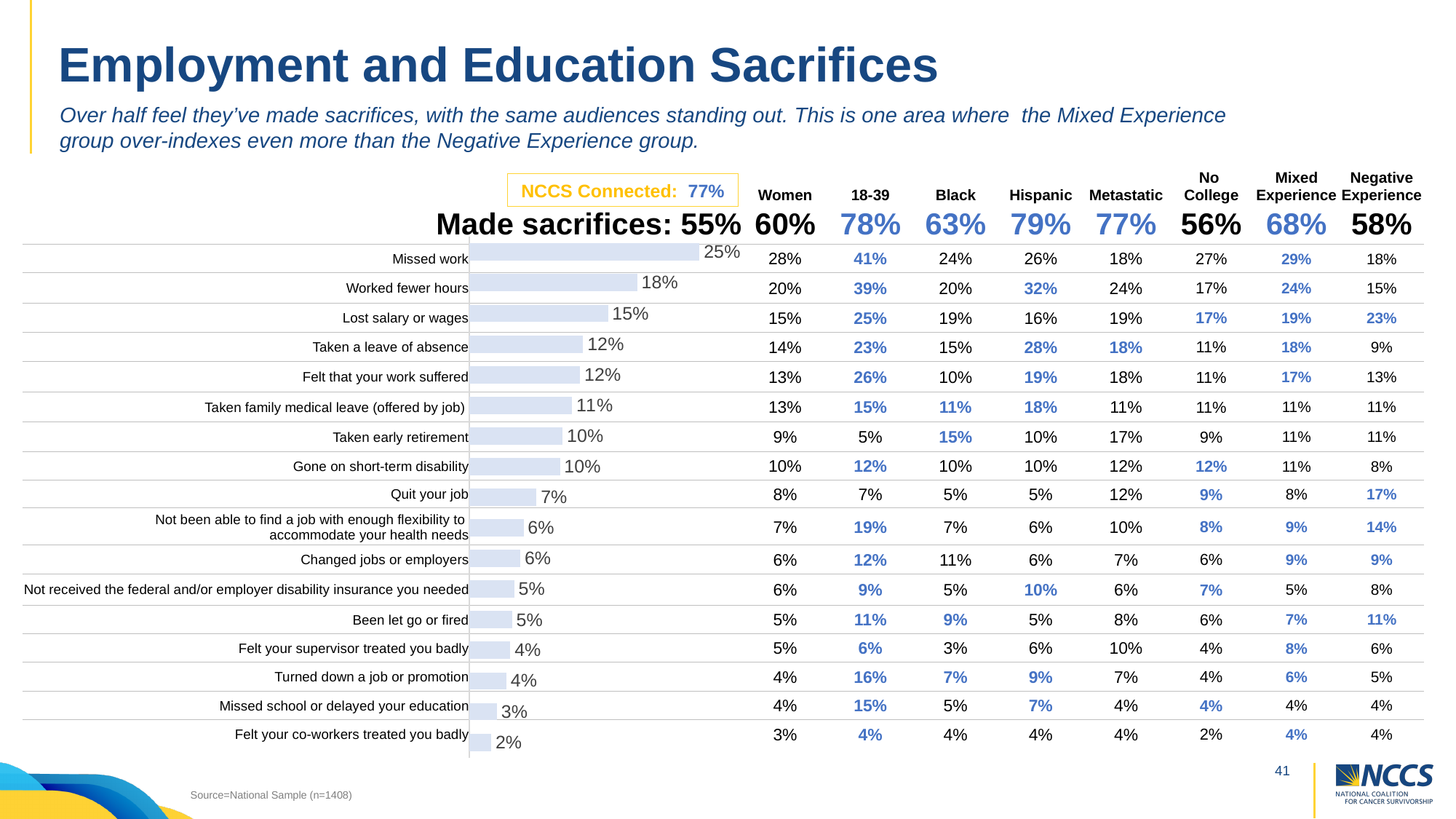

# Employment and Education Sacrifices
Over half feel they’ve made sacrifices, with the same audiences standing out. This is one area where  the Mixed Experience group over-indexes even more than the Negative Experience group.
|  |  | Women | 18-39 | Black | Hispanic | Metastatic | No College | Mixed Experience | Negative Experience |
| --- | --- | --- | --- | --- | --- | --- | --- | --- | --- |
| Made sacrifices: 55% |  | 60% | 78% | 63% | 79% | 77% | 56% | 68% | 58% |
| Missed work |  | 28% | 41% | 24% | 26% | 18% | 27% | 29% | 18% |
| Worked fewer hours |  | 20% | 39% | 20% | 32% | 24% | 17% | 24% | 15% |
| Lost salary or wages |  | 15% | 25% | 19% | 16% | 19% | 17% | 19% | 23% |
| Taken a leave of absence |  | 14% | 23% | 15% | 28% | 18% | 11% | 18% | 9% |
| Felt that your work suffered |  | 13% | 26% | 10% | 19% | 18% | 11% | 17% | 13% |
| Taken family medical leave (offered by job) |  | 13% | 15% | 11% | 18% | 11% | 11% | 11% | 11% |
| Taken early retirement |  | 9% | 5% | 15% | 10% | 17% | 9% | 11% | 11% |
| Gone on short-term disability |  | 10% | 12% | 10% | 10% | 12% | 12% | 11% | 8% |
| Quit your job |  | 8% | 7% | 5% | 5% | 12% | 9% | 8% | 17% |
| Not been able to find a job with enough flexibility to accommodate your health needs |  | 7% | 19% | 7% | 6% | 10% | 8% | 9% | 14% |
| Changed jobs or employers |  | 6% | 12% | 11% | 6% | 7% | 6% | 9% | 9% |
| Not received the federal and/or employer disability insurance you needed |  | 6% | 9% | 5% | 10% | 6% | 7% | 5% | 8% |
| Been let go or fired |  | 5% | 11% | 9% | 5% | 8% | 6% | 7% | 11% |
| Felt your supervisor treated you badly |  | 5% | 6% | 3% | 6% | 10% | 4% | 8% | 6% |
| Turned down a job or promotion |  | 4% | 16% | 7% | 9% | 7% | 4% | 6% | 5% |
| Missed school or delayed your education |  | 4% | 15% | 5% | 7% | 4% | 4% | 4% | 4% |
| Felt your co-workers treated you badly |  | 3% | 4% | 4% | 4% | 4% | 2% | 4% | 4% |
NCCS Connected:  77%

### Chart

| Category | Series 1 |
|---|---|
| Missed work | 0.249502 |
| Worked fewer hours | 0.18194400000000002 |
| Lost salary or wages | 0.150182 |
| Taken a leave of absence | 0.123308 |
| Felt that your work suffered | 0.120001 |
| Taken family medical leave (offered by job)  | 0.111314 |
| Taken early retirement | 0.10105800000000001 |
| Gone on short-term disability | 0.098248 |
| Quit your job | 0.07286 |
| Not been able to find a job with enough flexibility to accommodate your health needs | 0.058802 |
| Changed jobs or employers | 0.055244999999999995 |
| Not received the federal and/or employer disability insurance you needed | 0.048794000000000004 |
| Been let go or fired | 0.046314 |
| Felt your supervisor treated you badly | 0.04449499999999999 |
| Turned down a job or promotion | 0.040111999999999995 |
| Missed school or delayed your education | 0.02994 |
| Felt your co-workers treated you badly | 0.023819 |
Source=National Sample (n=1408)